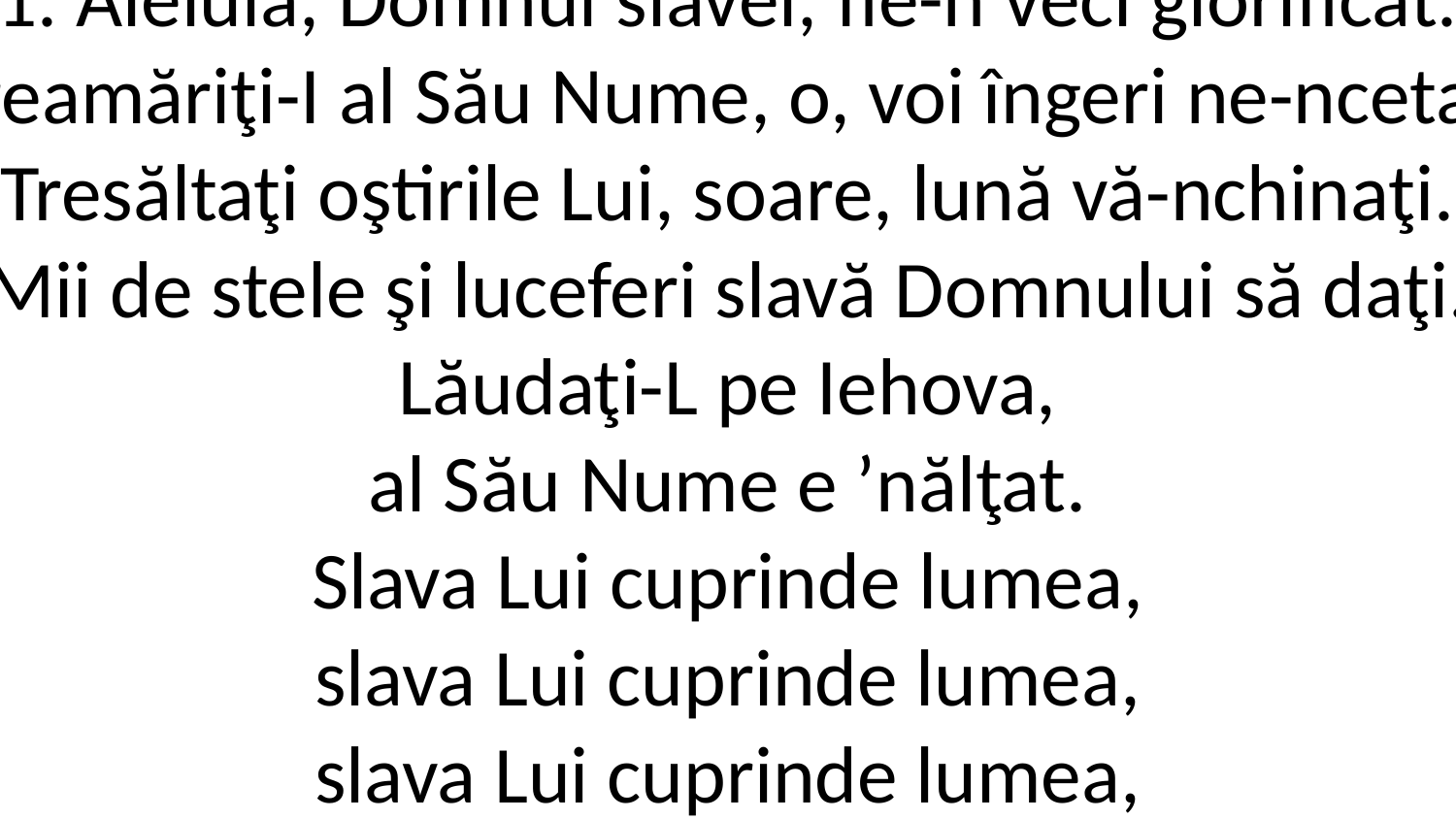

1. Aleluia, Domnul slavei, fie-n veci glorificat.
Preamăriţi-I al Său Nume, o, voi îngeri ne-ncetat.
Tresăltaţi oştirile Lui, soare, lună vă-nchinaţi.
Mii de stele şi luceferi slavă Domnului să daţi.
Lăudaţi-L pe Iehova,
al Său Nume e ʼnălţat.
Slava Lui cuprinde lumea,
slava Lui cuprinde lumea,
slava Lui cuprinde lumea,
peste cer glorificat.